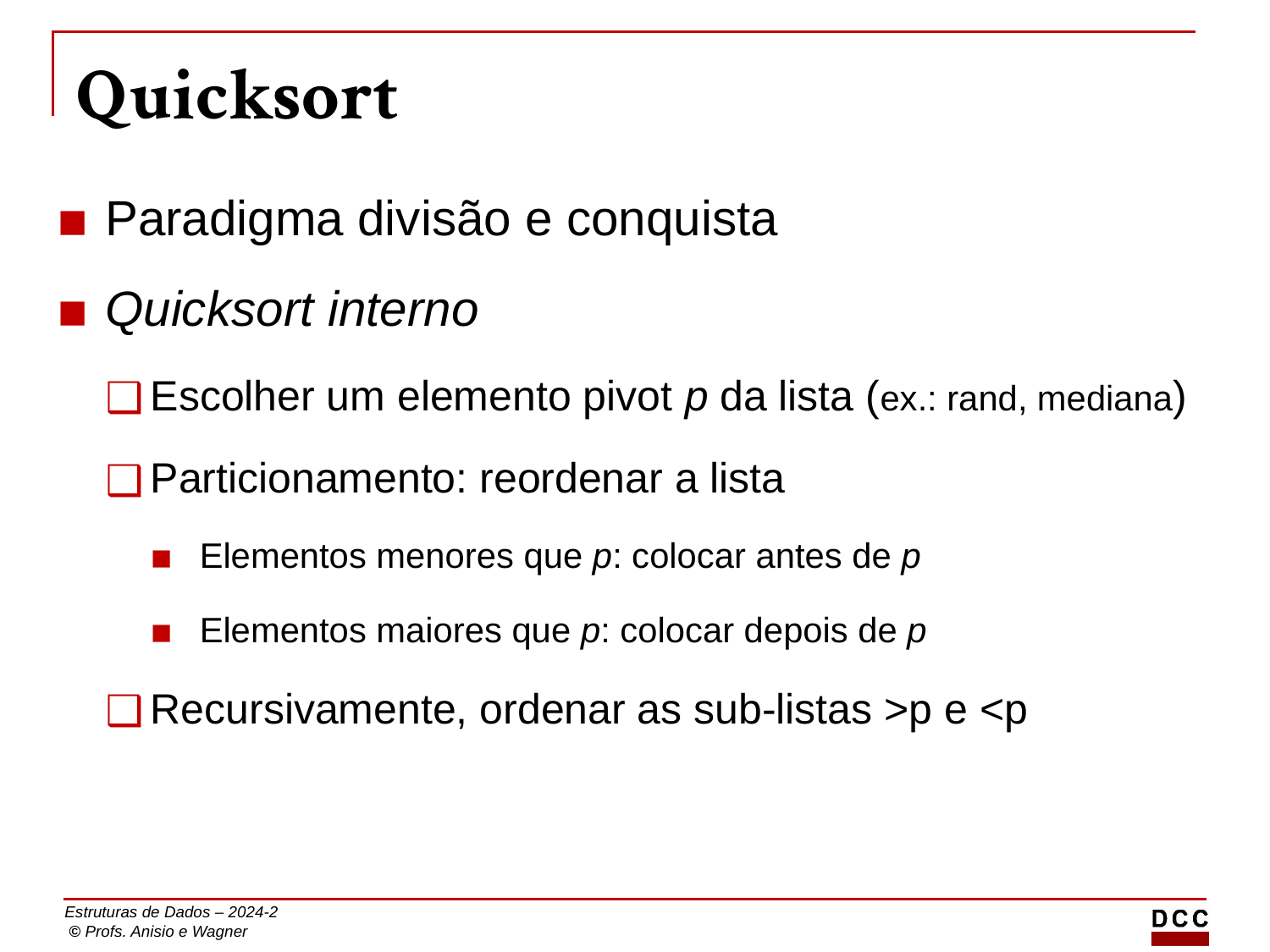

# Quicksort
Paradigma divisão e conquista
Quicksort interno
Escolher um elemento pivot p da lista (ex.: rand, mediana)
Particionamento: reordenar a lista
Elementos menores que p: colocar antes de p
Elementos maiores que p: colocar depois de p
Recursivamente, ordenar as sub-listas >p e <p